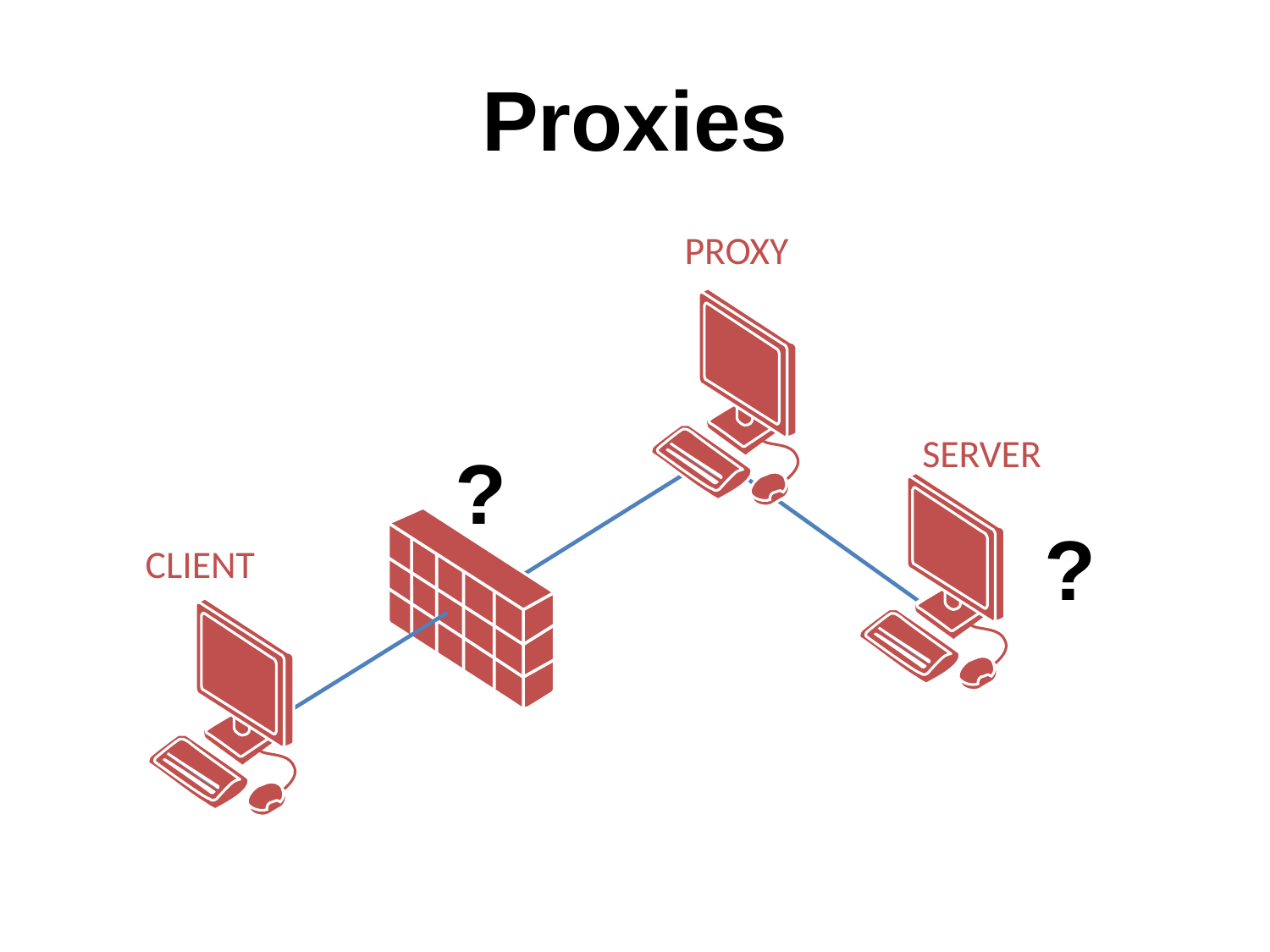

# Proxies
PROXY

SERVER
?

?

CLIENT